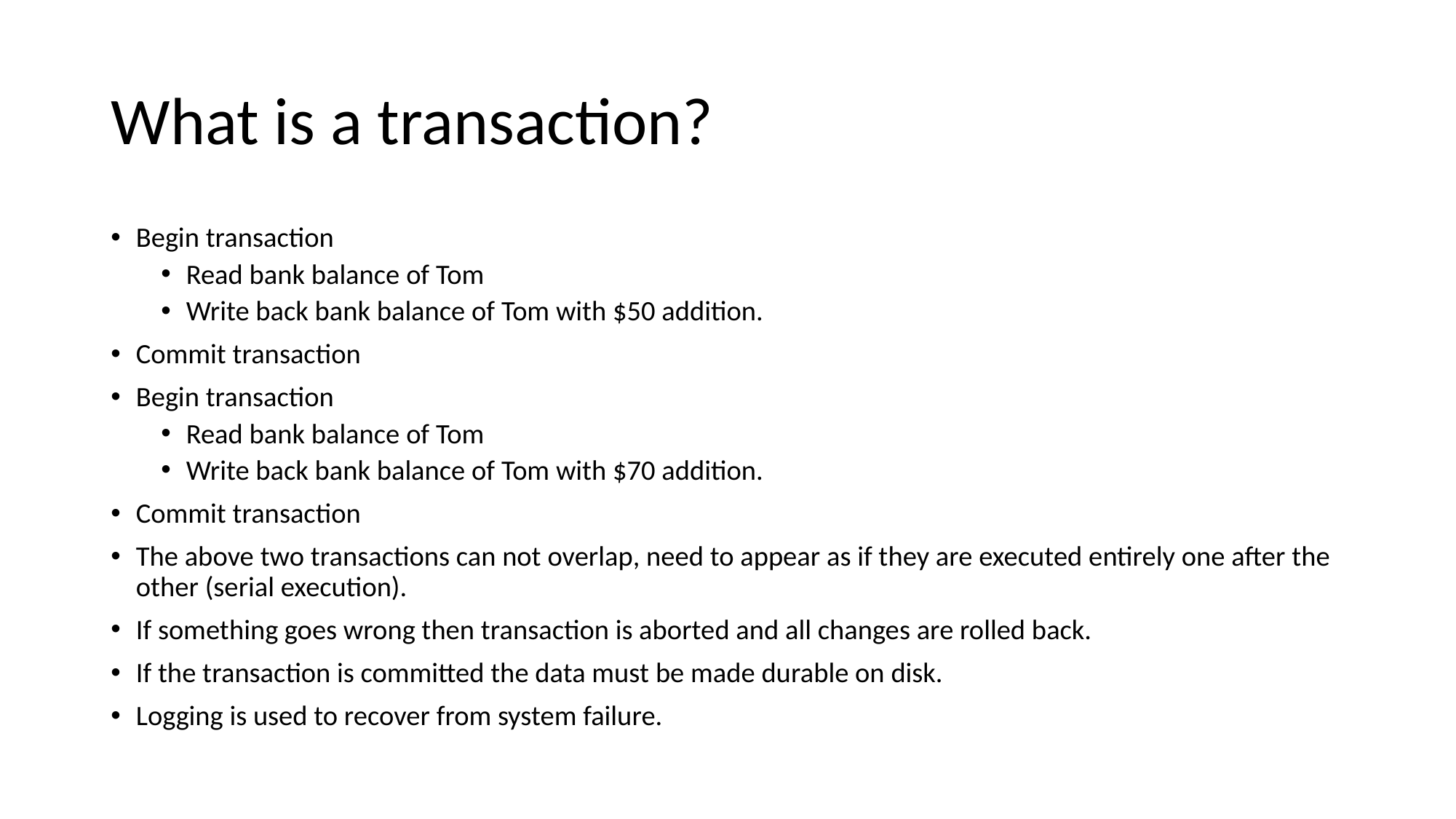

# What is a transaction?
Begin transaction
Read bank balance of Tom
Write back bank balance of Tom with $50 addition.
Commit transaction
Begin transaction
Read bank balance of Tom
Write back bank balance of Tom with $70 addition.
Commit transaction
The above two transactions can not overlap, need to appear as if they are executed entirely one after the other (serial execution).
If something goes wrong then transaction is aborted and all changes are rolled back.
If the transaction is committed the data must be made durable on disk.
Logging is used to recover from system failure.